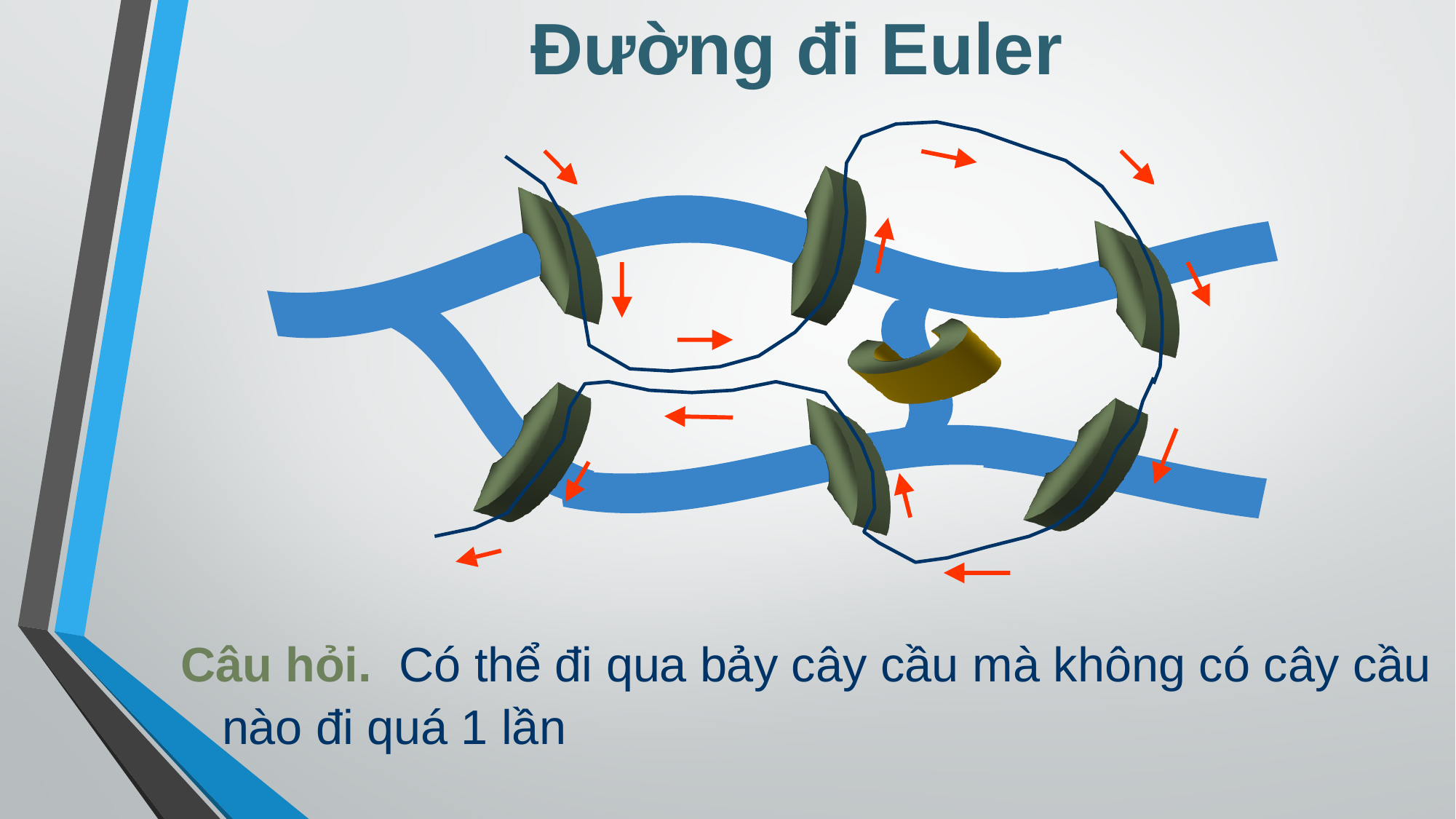

Đường đi Euler

Câu hỏi.	Có thể đi qua bảy cây cầu mà không có cây cầu
nào đi quá 1 lần